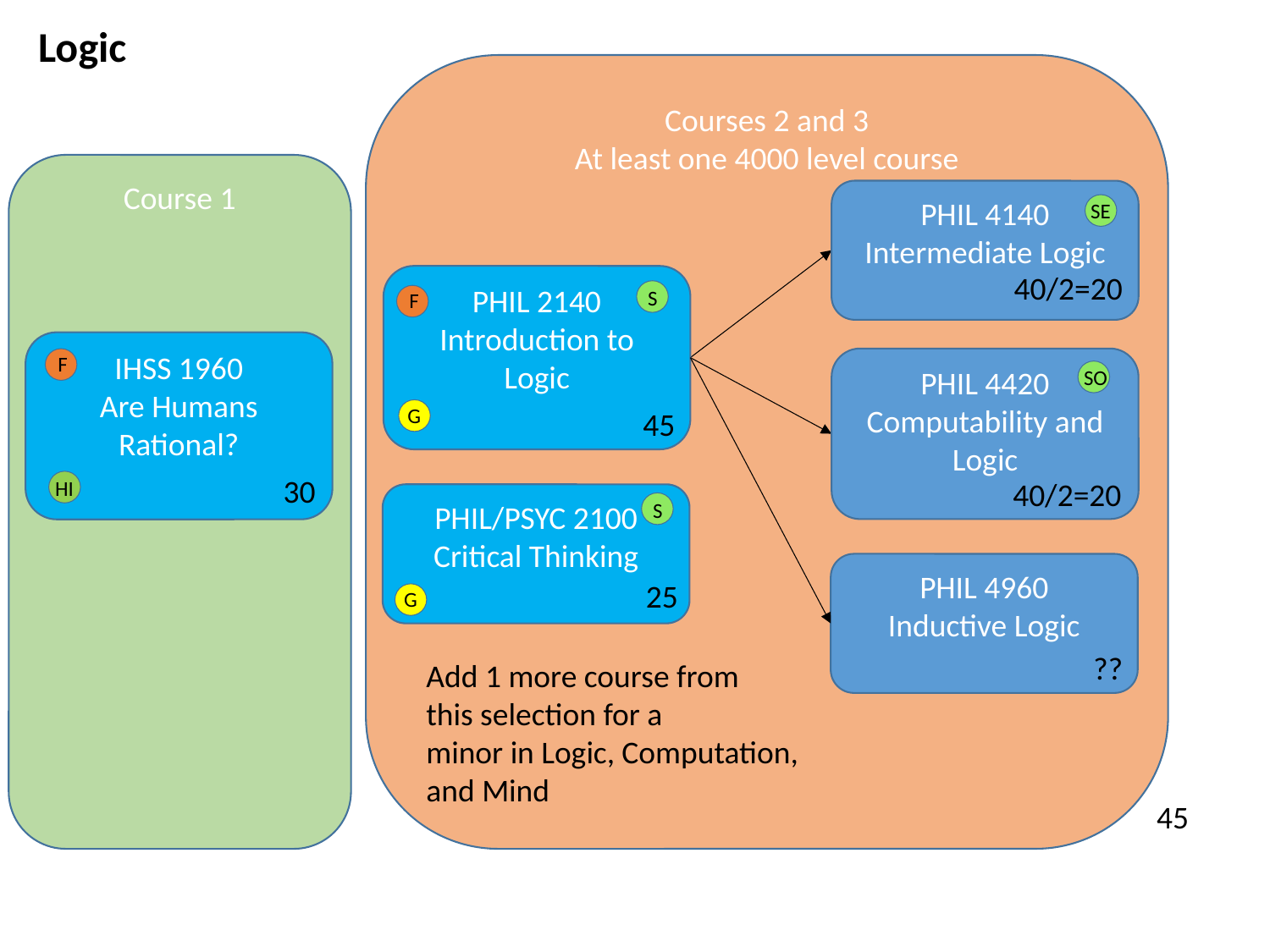

Logic
Courses 2 and 3
At least one 4000 level course
Course 1
PHIL 4140
Intermediate Logic
SE

40/2=20
PHIL 2140
Introduction to Logic
S

F

IHSS 1960
Are Humans Rational?
F

PHIL 4420
Computability and Logic
SO

G

45
30
40/2=20
HI

PHIL/PSYC 2100
Critical Thinking
S

PHIL 4960
Inductive Logic
25
G

??
Add 1 more course from
this selection for a
minor in Logic, Computation,
and Mind
45